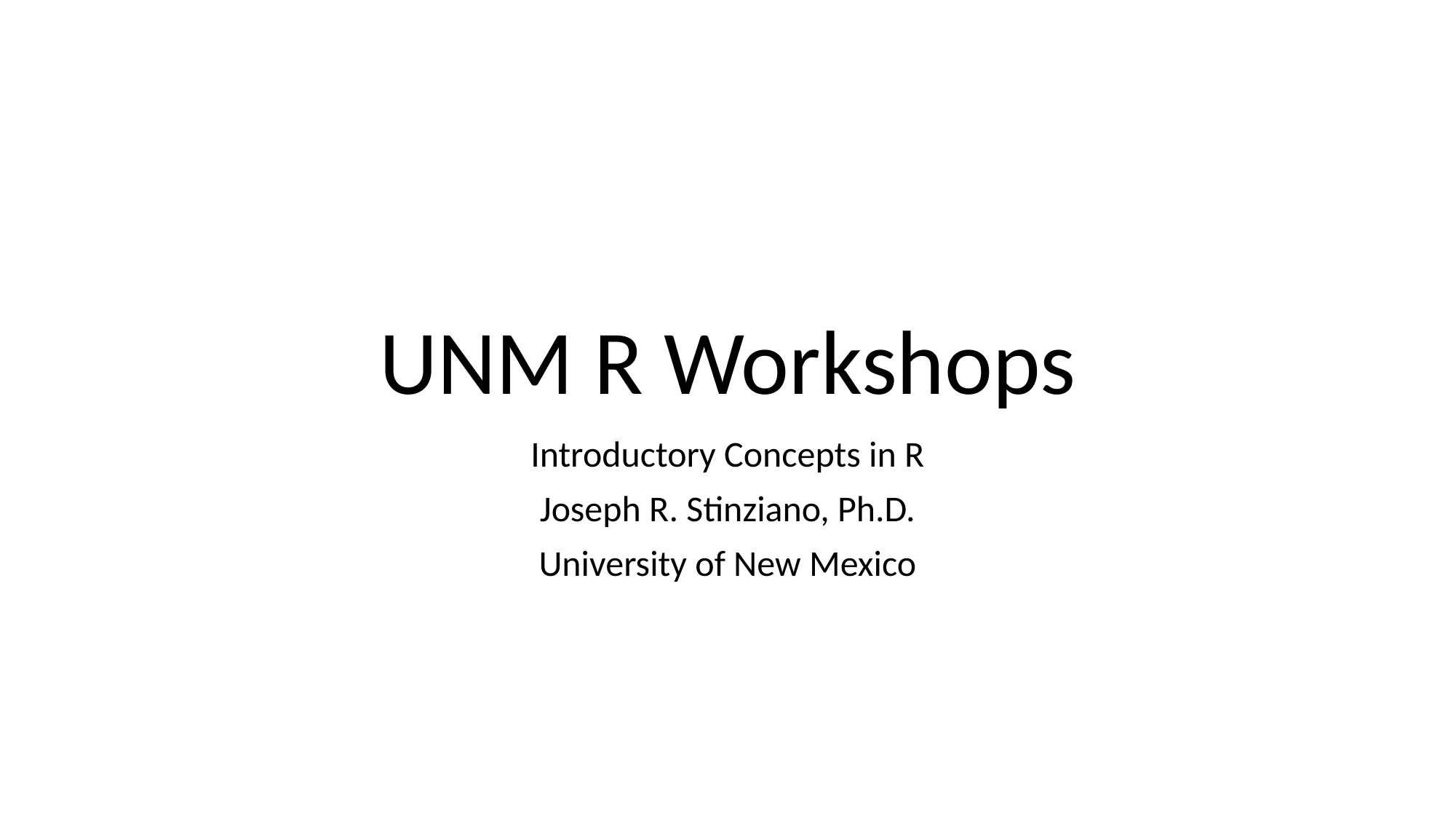

# UNM R Workshops
Introductory Concepts in R
Joseph R. Stinziano, Ph.D.
University of New Mexico